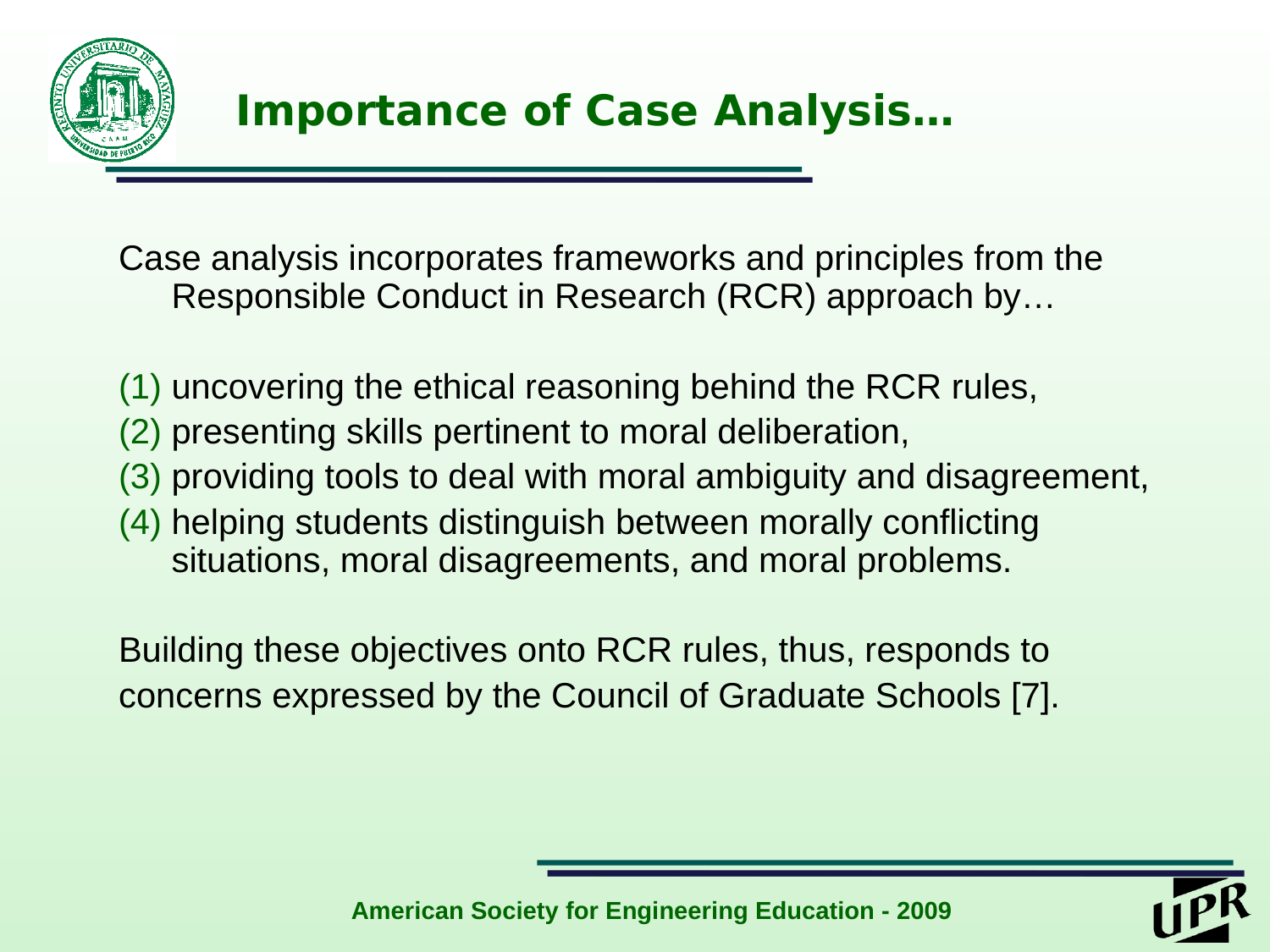

Importance of Case Analysis…
Case analysis incorporates frameworks and principles from the Responsible Conduct in Research (RCR) approach by…

uncovering the ethical reasoning behind the RCR rules,
presenting skills pertinent to moral deliberation,
providing tools to deal with moral ambiguity and disagreement,
helping students distinguish between morally conflicting situations, moral disagreements, and moral problems.

Building these objectives onto RCR rules, thus, responds to
concerns expressed by the Council of Graduate Schools [7].
American Society for Engineering Education - 2009